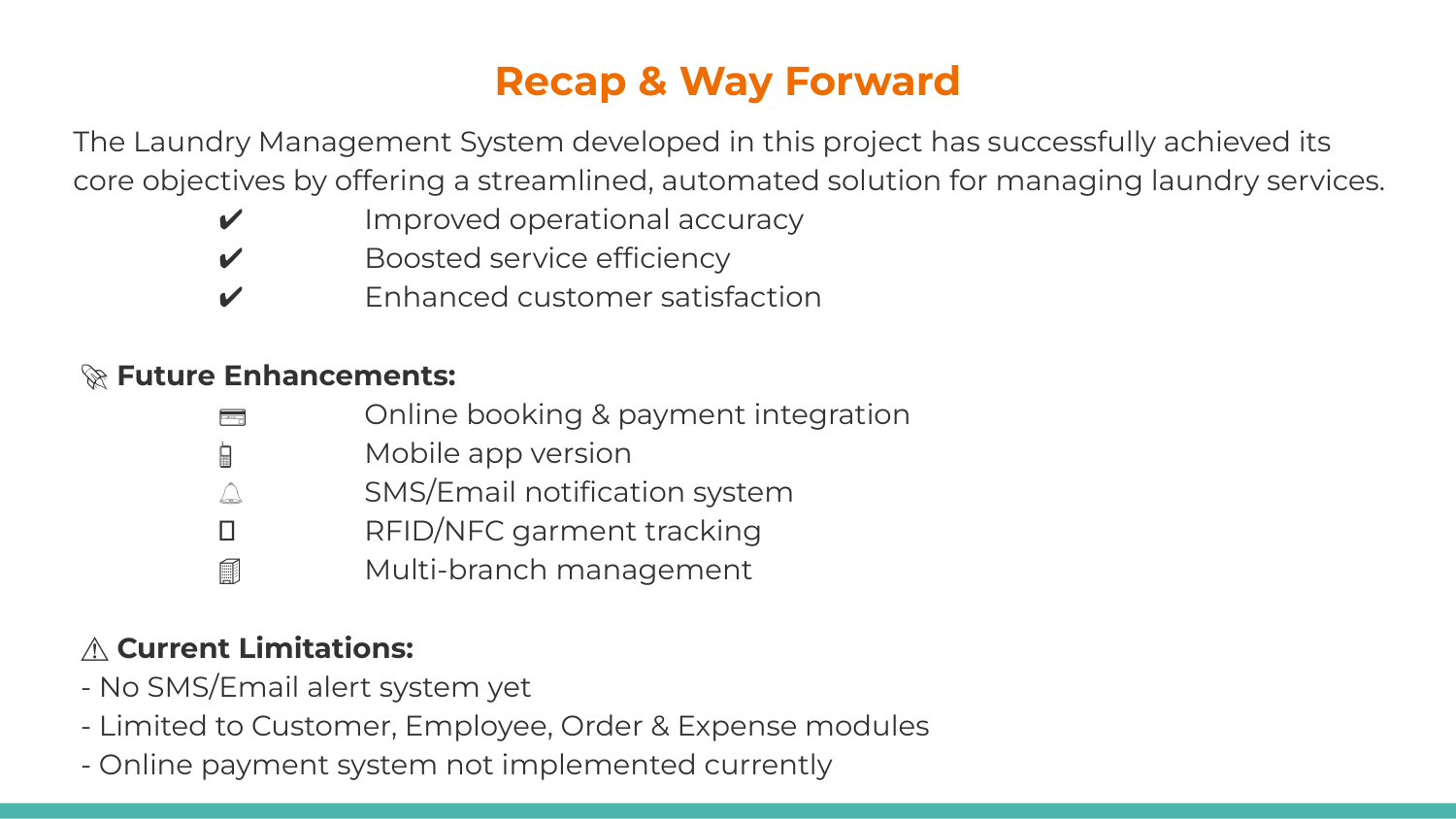

# Recap & Way Forward
The Laundry Management System developed in this project has successfully achieved its core objectives by offering a streamlined, automated solution for managing laundry services.
 	✔️ 	Improved operational accuracy
 	✔️ 	Boosted service efficiency
 	✔️ 	Enhanced customer satisfaction
 🚀 Future Enhancements:
 	💳	Online booking & payment integration
 	📱 	Mobile app version
 	🔔 	SMS/Email notification system
 	🧷 	RFID/NFC garment tracking
 	🏢 	Multi-branch management
 ⚠️ Current Limitations:
 - No SMS/Email alert system yet
 - Limited to Customer, Employee, Order & Expense modules
 - Online payment system not implemented currently